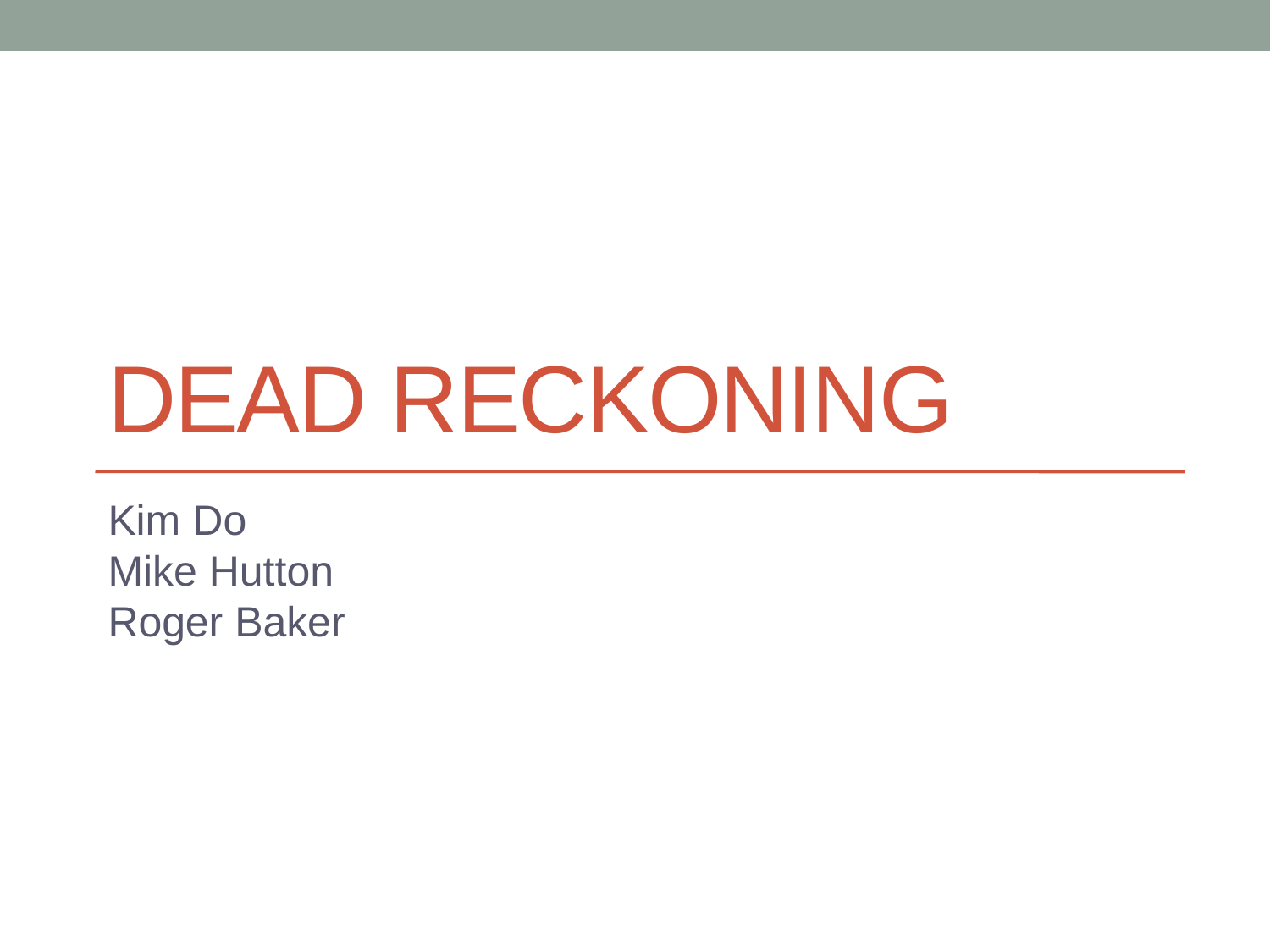

# Dead Reckoning
Kim Do
Mike Hutton
Roger Baker